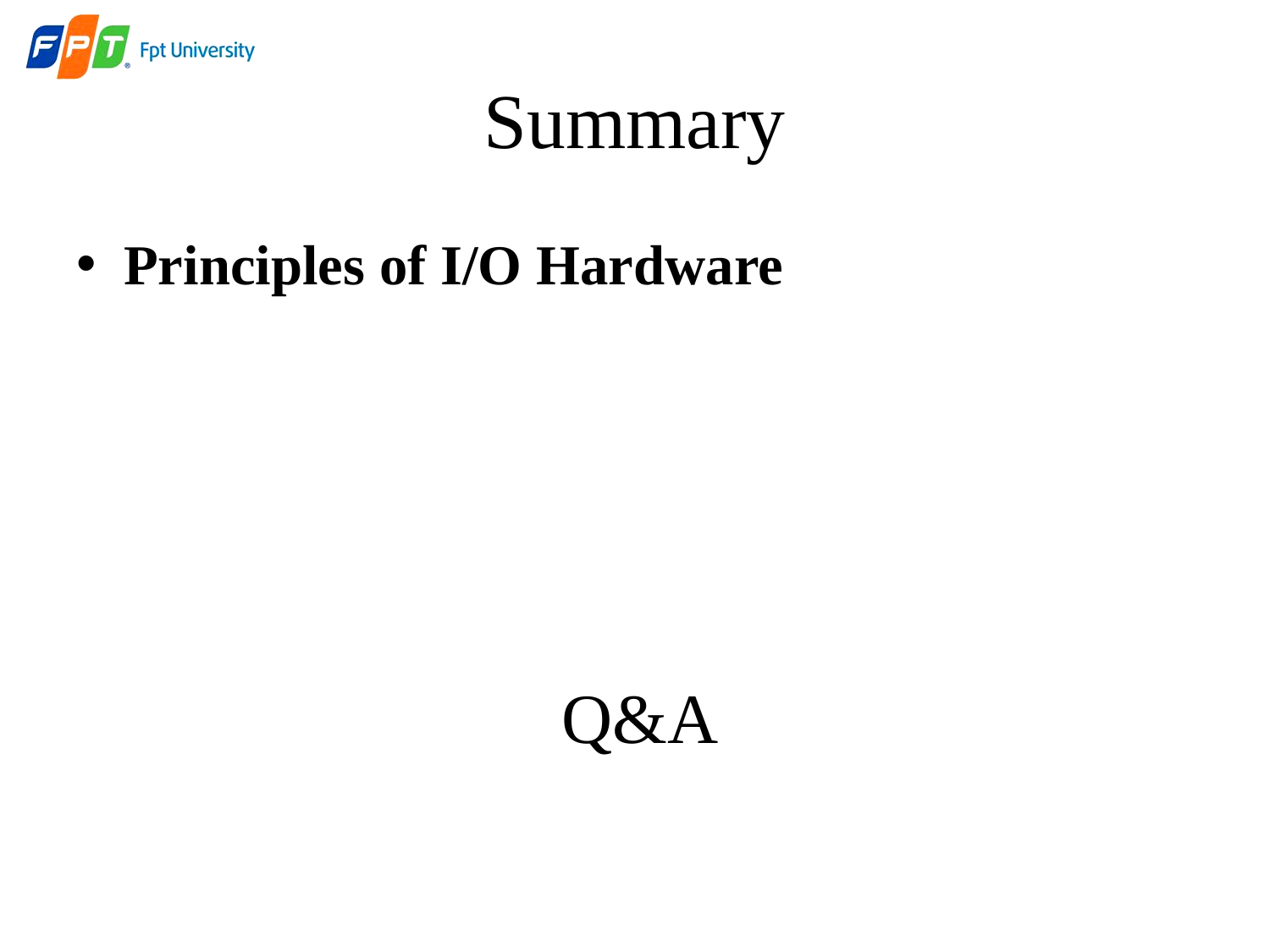

# Summary
Principles of I/O Hardware
Q&A